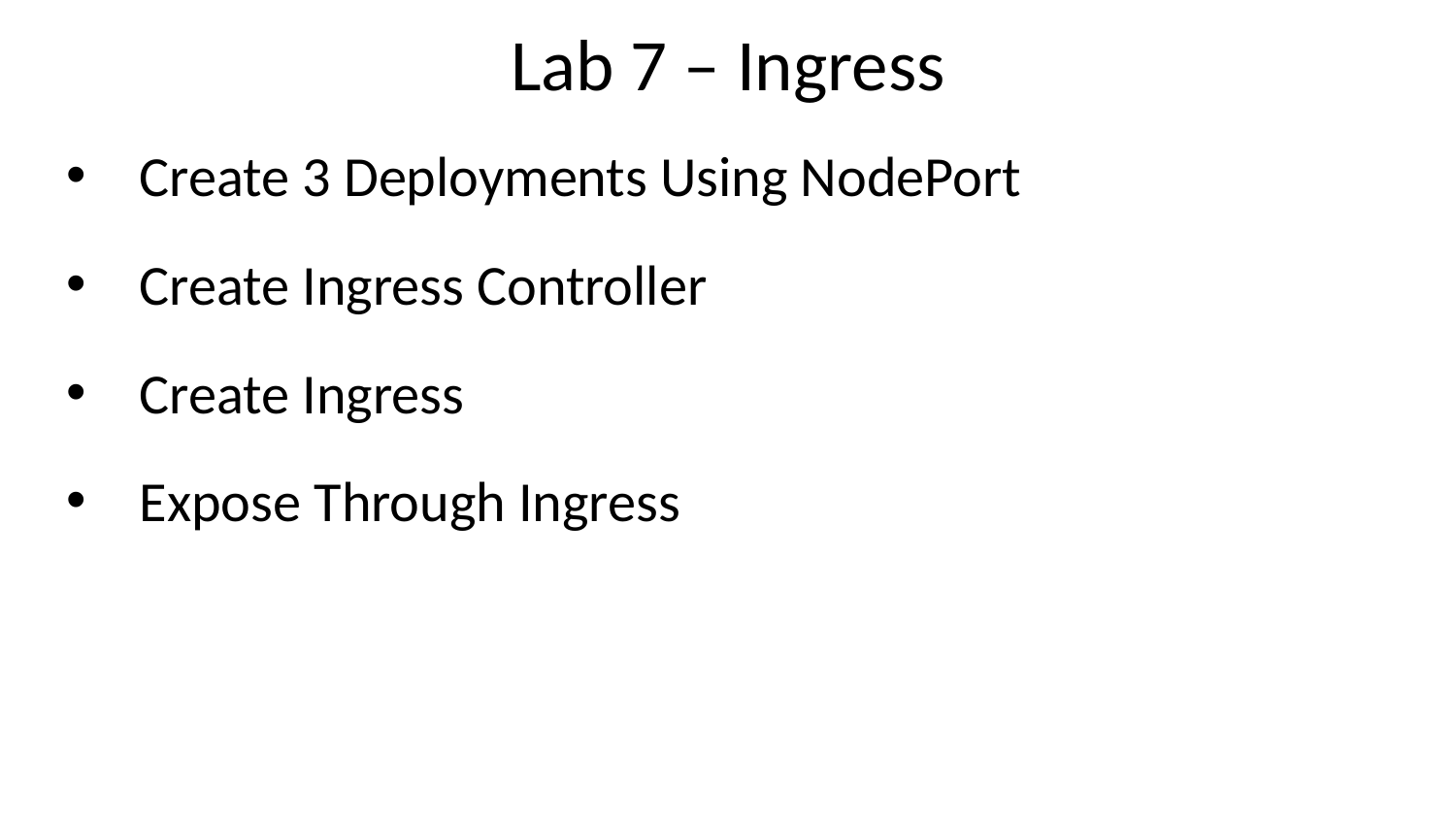

# Lab 7 – Ingress
Create 3 Deployments Using NodePort
Create Ingress Controller
Create Ingress
Expose Through Ingress